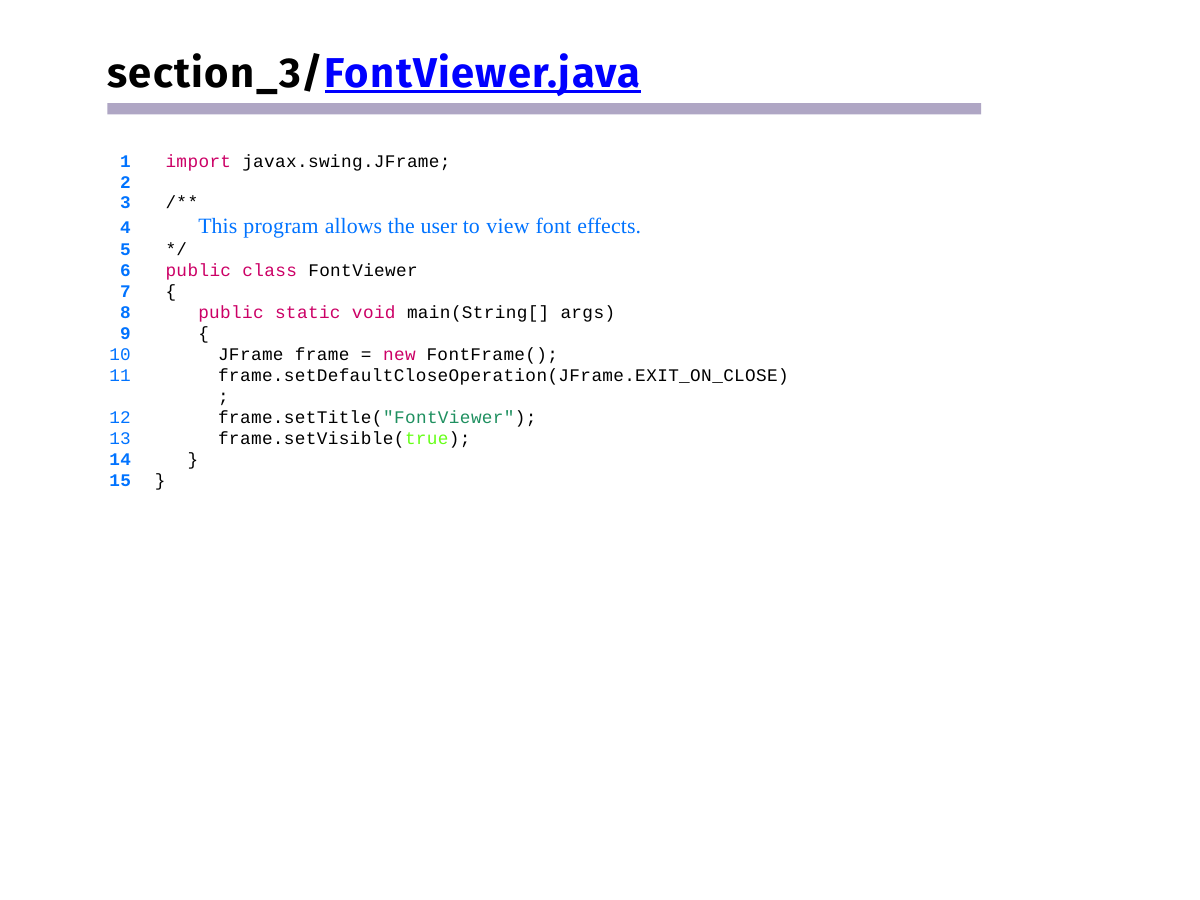

# section_3/FontViewer.java

1	import javax.swing.JFrame;
2
3	/**
4	This program allows the user to view font effects.
5	*/
6	public class FontViewer
7	{
8	public static void main(String[] args)
9	{
JFrame frame = new FontFrame();
frame.setDefaultCloseOperation(JFrame.EXIT_ON_CLOSE);
frame.setTitle("FontViewer");
frame.setVisible(true);
14	}
15	}